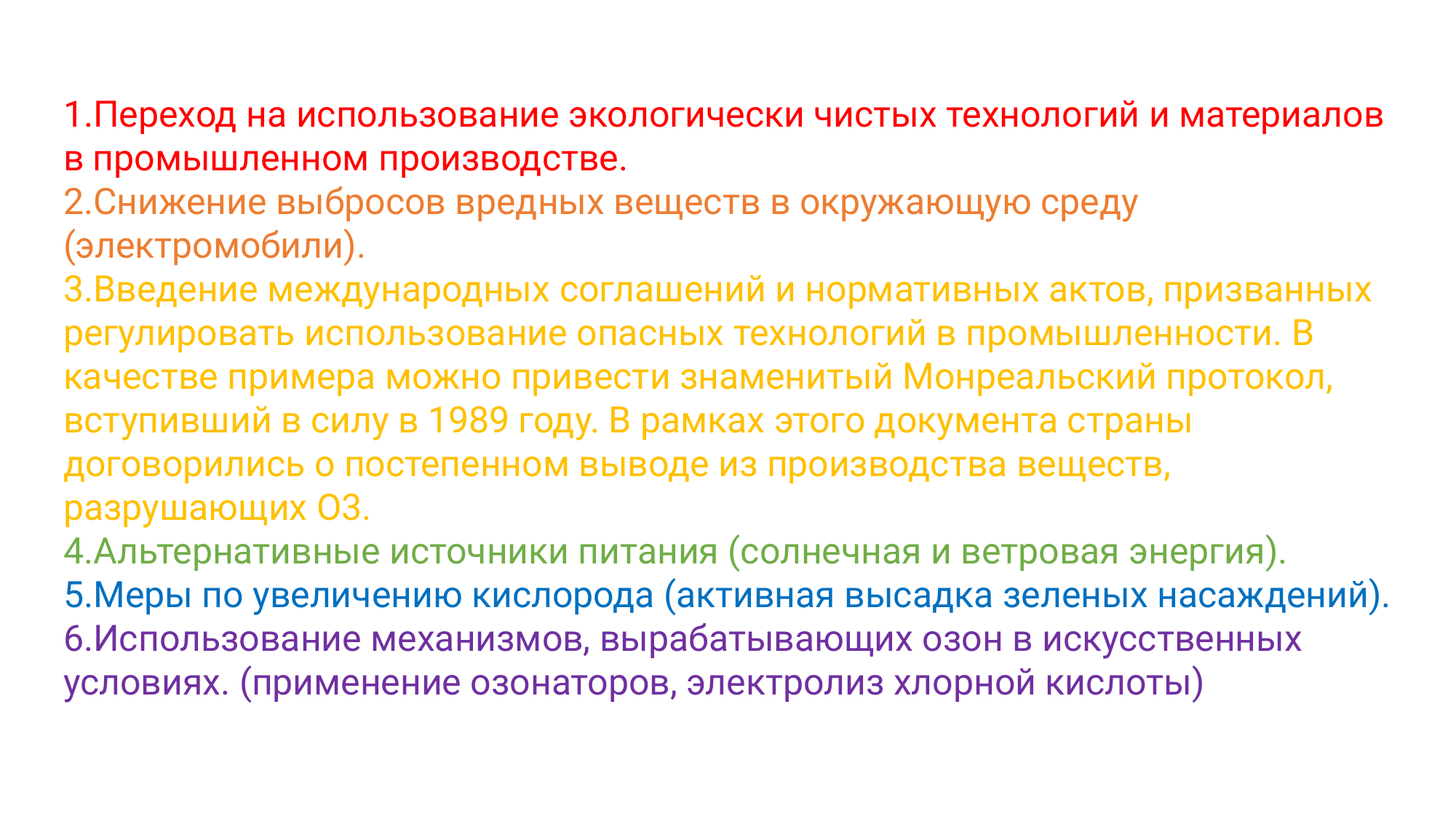

Переход на использование экологически чистых технологий и материалов в промышленном производстве.
Снижение выбросов вредных веществ в окружающую среду (электромобили).
Введение международных соглашений и нормативных актов, призванных регулировать использование опасных технологий в промышленности. В качестве примера можно привести знаменитый Монреальский протокол, вступивший в силу в 1989 году. В рамках этого документа страны договорились о постепенном выводе из производства веществ, разрушающих О3.
Альтернативные источники питания (солнечная и ветровая энергия).
Меры по увеличению кислорода (активная высадка зеленых насаждений).
Использование механизмов, вырабатывающих озон в искусственных условиях. (применение озонаторов, электролиз хлорной кислоты)